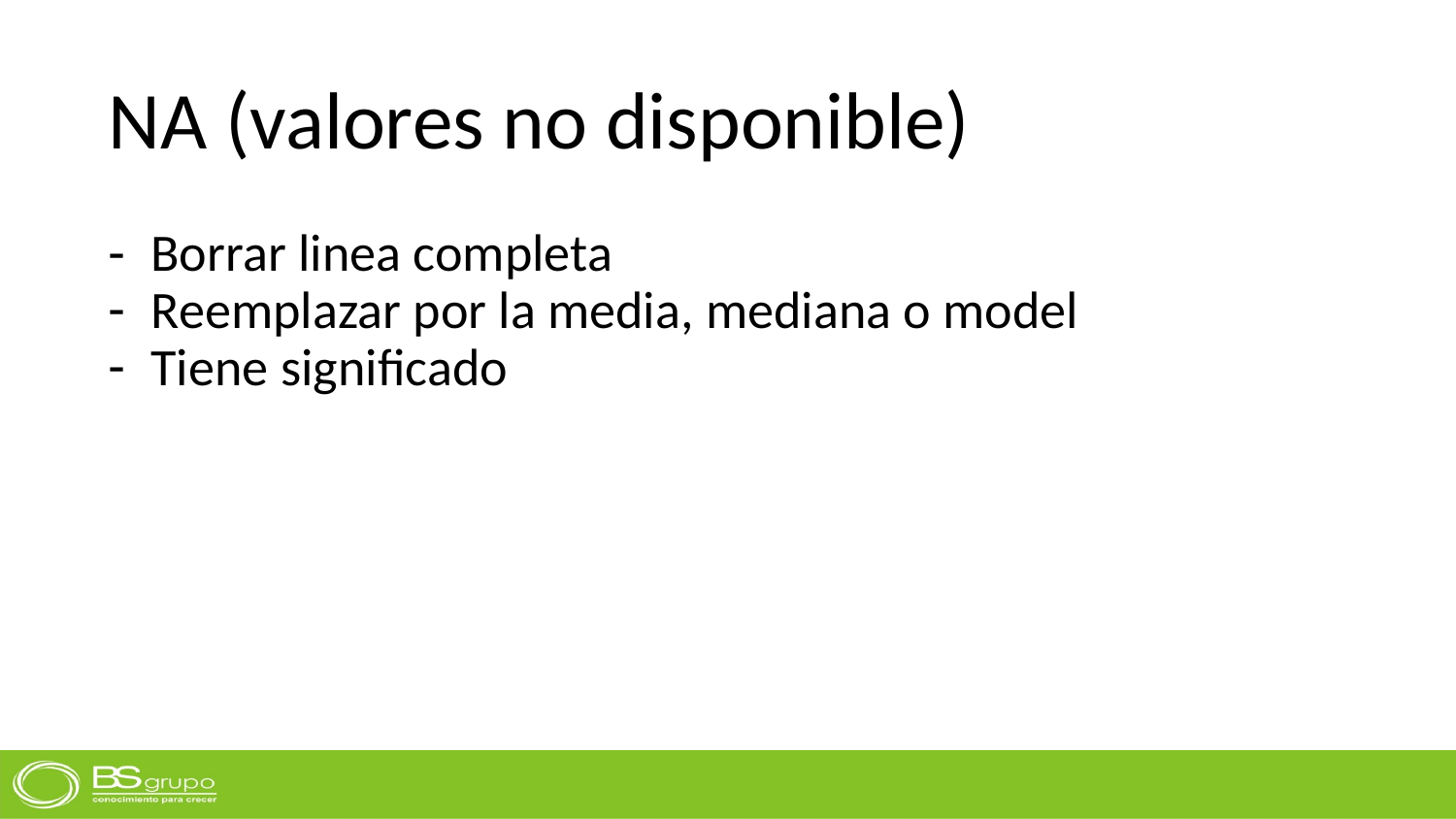

# NA (valores no disponible)
Borrar linea completa
Reemplazar por la media, mediana o model
Tiene significado